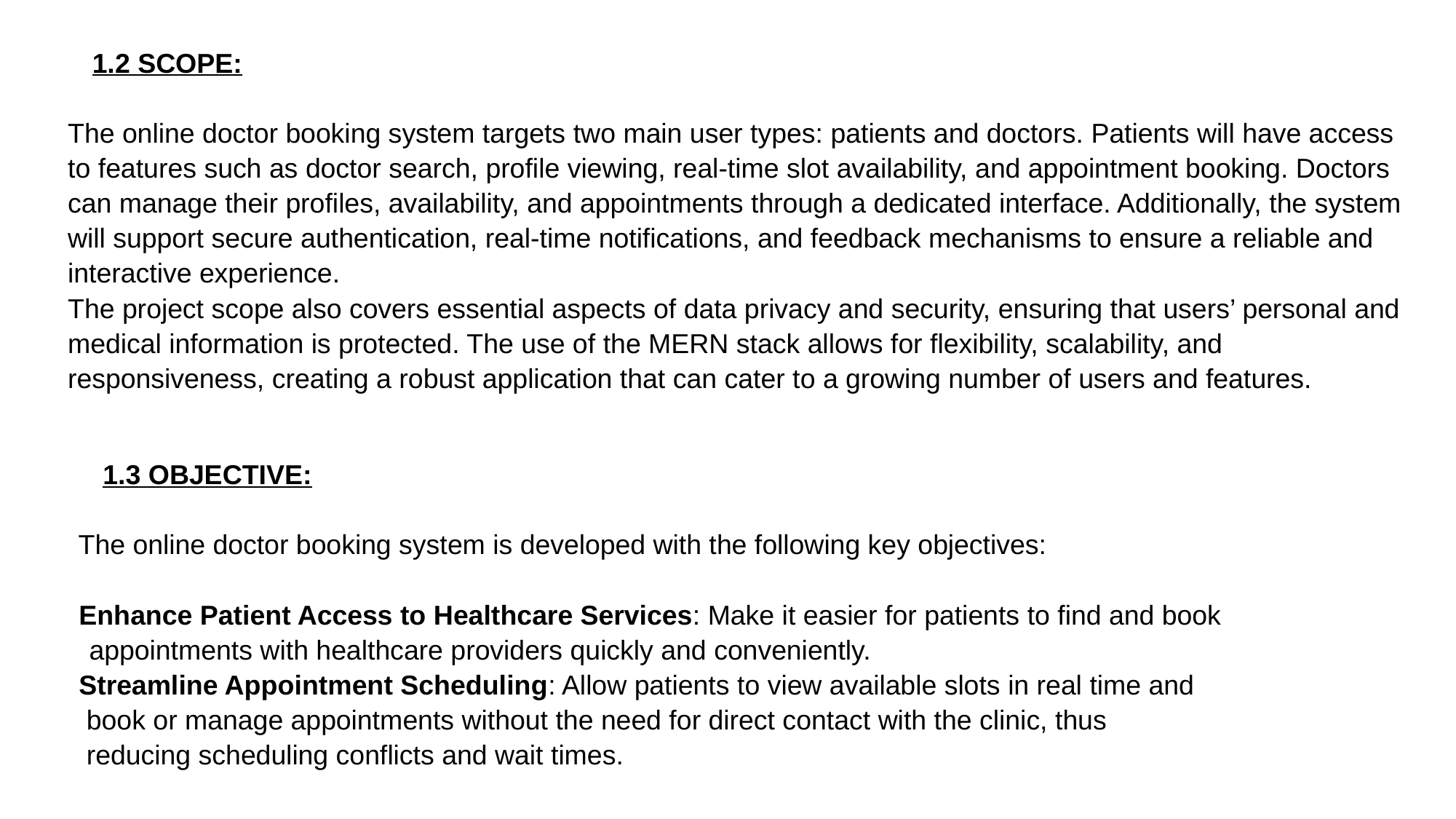

1.2 SCOPE:

The online doctor booking system targets two main user types: patients and doctors. Patients will have access to features such as doctor search, profile viewing, real-time slot availability, and appointment booking. Doctors can manage their profiles, availability, and appointments through a dedicated interface. Additionally, the system will support secure authentication, real-time notifications, and feedback mechanisms to ensure a reliable and interactive experience.
The project scope also covers essential aspects of data privacy and security, ensuring that users’ personal and medical information is protected. The use of the MERN stack allows for flexibility, scalability, and responsiveness, creating a robust application that can cater to a growing number of users and features.
1.3 OBJECTIVE:

The online doctor booking system is developed with the following key objectives:

    Enhance Patient Access to Healthcare Services: Make it easier for patients to find and book appointments with healthcare providers quickly and conveniently.
    Streamline Appointment Scheduling: Allow patients to view available slots in real time and
     book or manage appointments without the need for direct contact with the clinic, thus
     reducing scheduling conflicts and wait times.